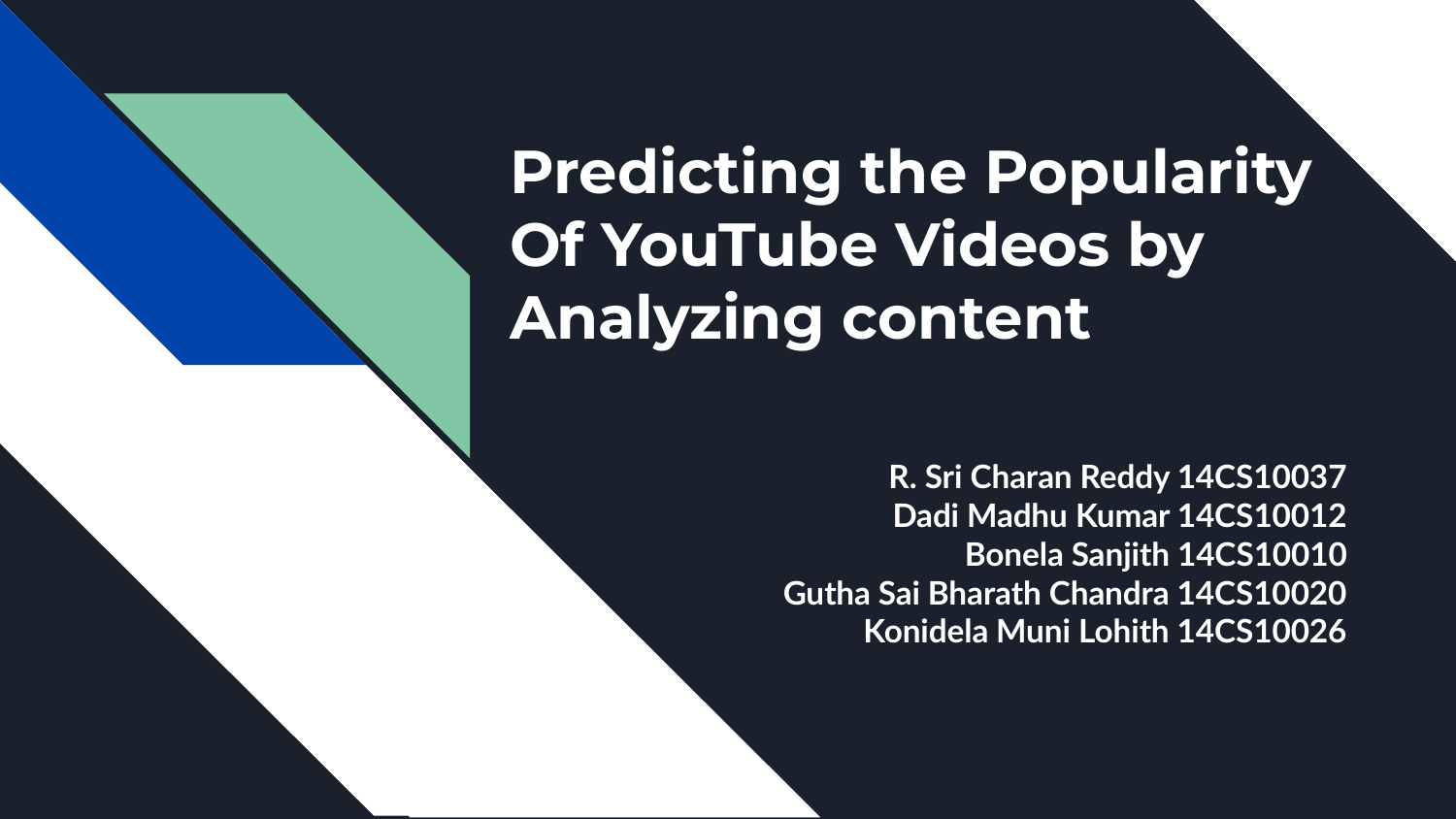

Predicting the Popularity
Of YouTube Videos by
Analyzing content
R. Sri Charan Reddy 14CS10037
Dadi Madhu Kumar 14CS10012
Bonela Sanjith 14CS10010
Gutha Sai Bharath Chandra 14CS10020
Konidela Muni Lohith 14CS10026